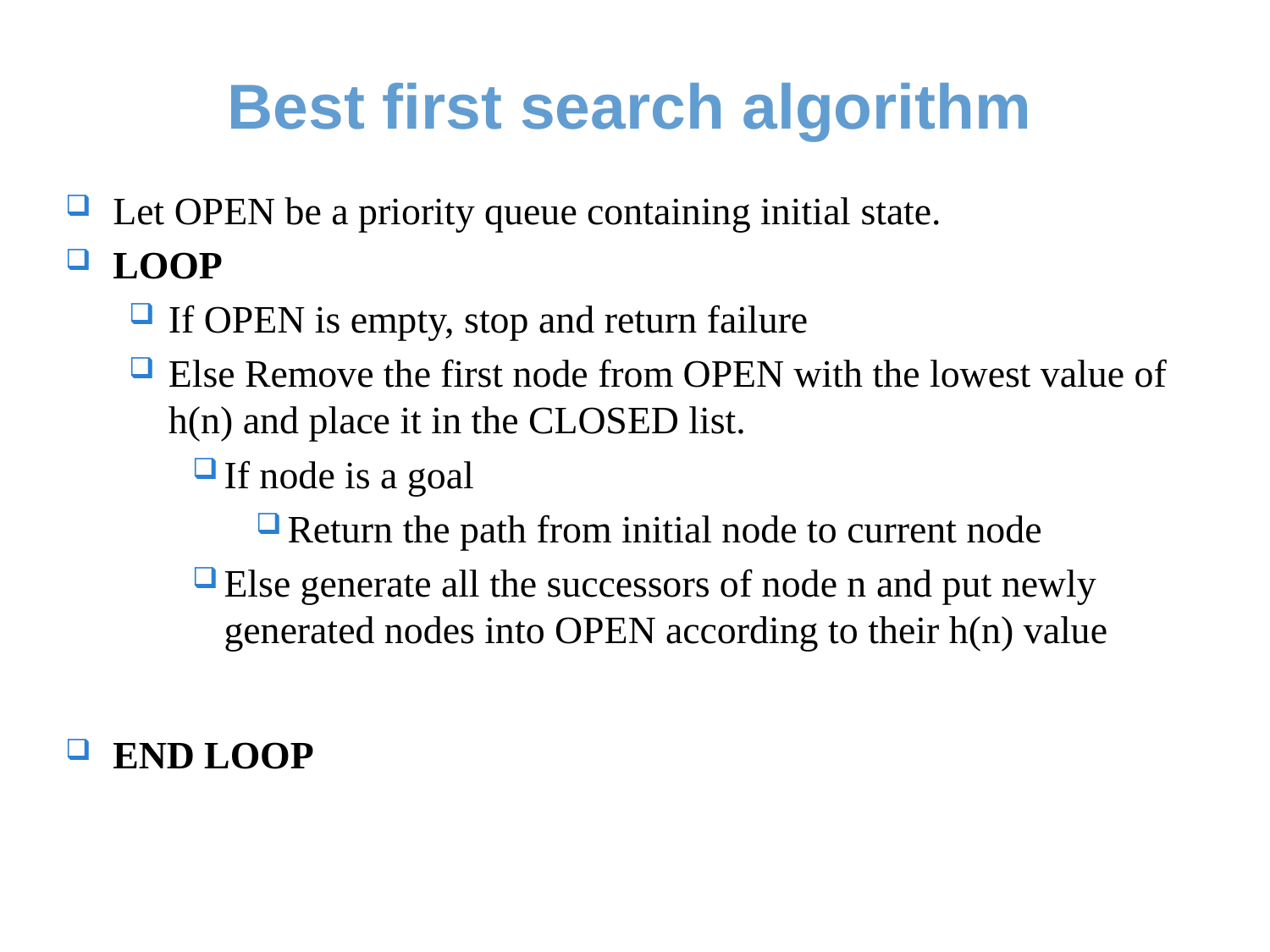

# Best first search algorithm
Let OPEN be a priority queue containing initial state.
LOOP
If OPEN is empty, stop and return failure
Else Remove the first node from OPEN with the lowest value of h(n) and place it in the CLOSED list.
If node is a goal
Return the path from initial node to current node
Else generate all the successors of node n and put newly generated nodes into OPEN according to their h(n) value

END LOOP